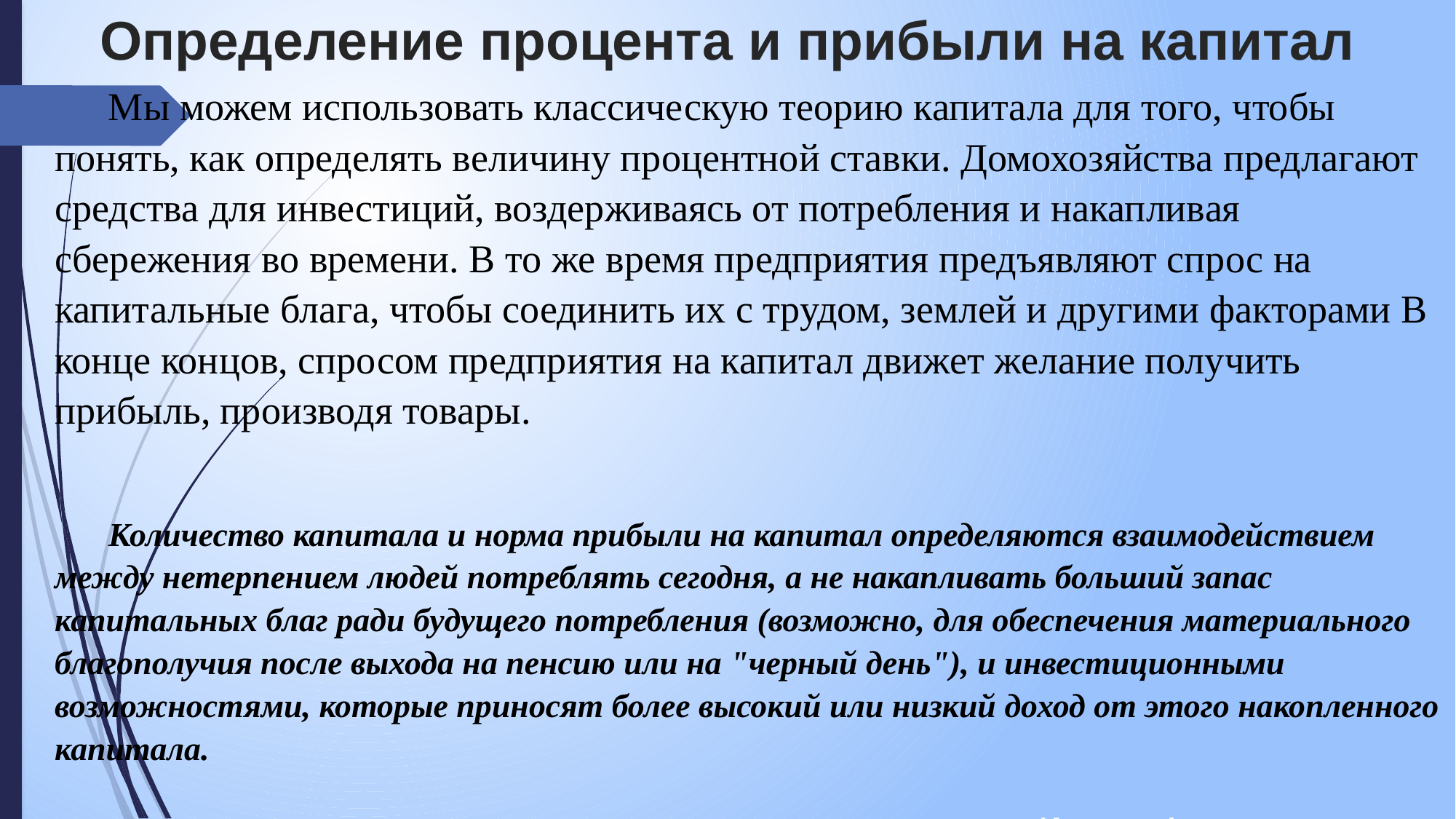

# Определение процента и прибыли на капитал
Мы можем использовать классическую теорию капитала для того, чтобы понять, как определять величину процентной ставки. Домохозяйства предлагают средства для инвестиций, воздерживаясь от потребления и накапливая сбережения во времени. В то же время предприятия предъявляют спрос на капитальные блага, чтобы соединить их с трудом, землей и другими факторами В конце концов, спросом предприятия на капитал движет желание получить прибыль, производя товары.

Количество капитала и норма прибыли на капитал определяются взаимодействием между нетерпением людей потреблять сегодня, а не накапливать больший запас капитальных благ ради будущего потребления (возможно, для обеспечения материального благополучия после выхода на пенсию или на "черный день"), и инвестиционными возможностями, которые приносят более высокий или низкий доход от этого накопленного капитала.
																				 	Ирвинг Фишер